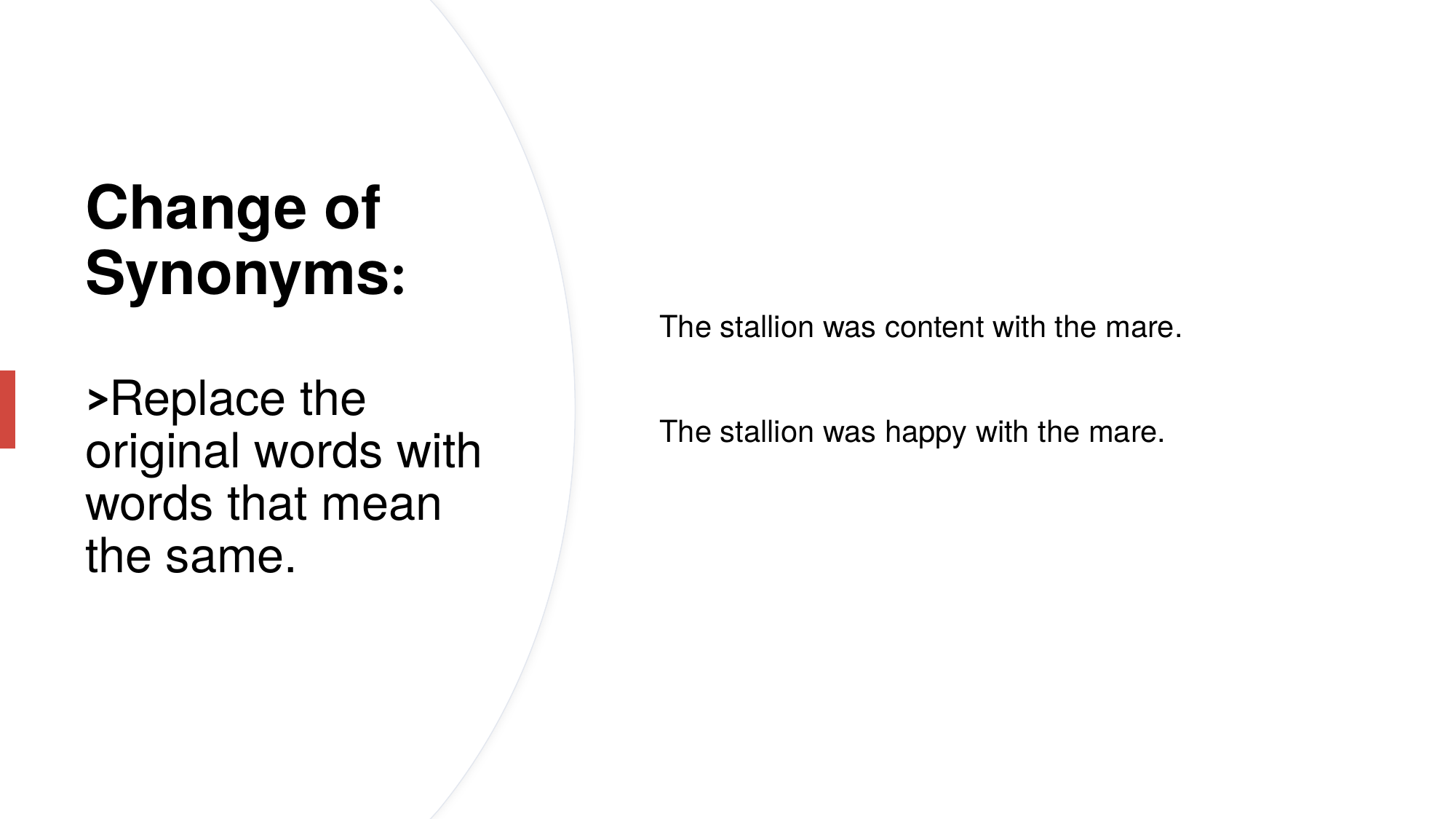

The stallion was content with the mare.

The stallion was happy with the mare.

# Change of Synonyms: >Replace the original words with words that mean the same.